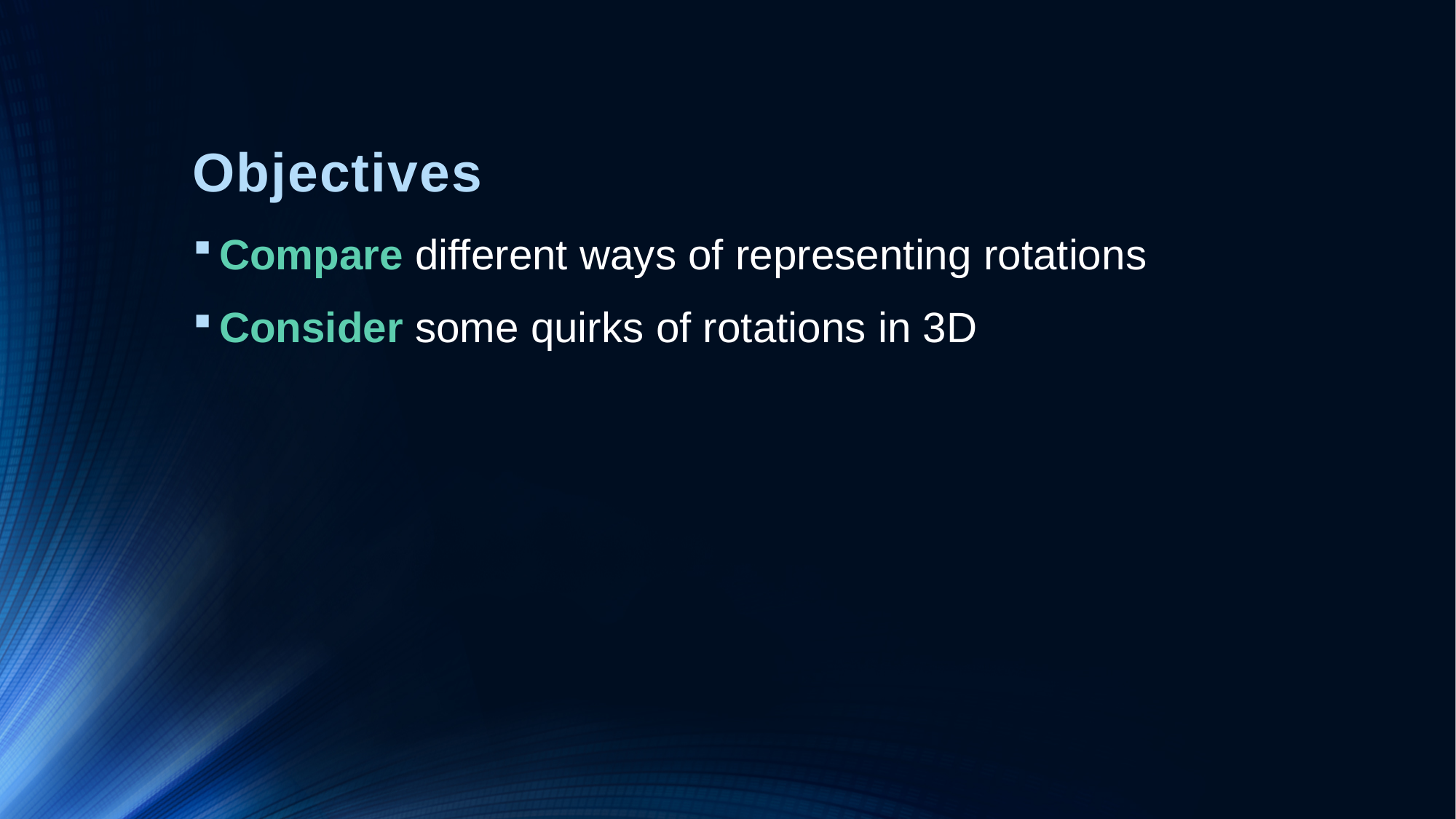

# Objectives
Compare different ways of representing rotations
Consider some quirks of rotations in 3D